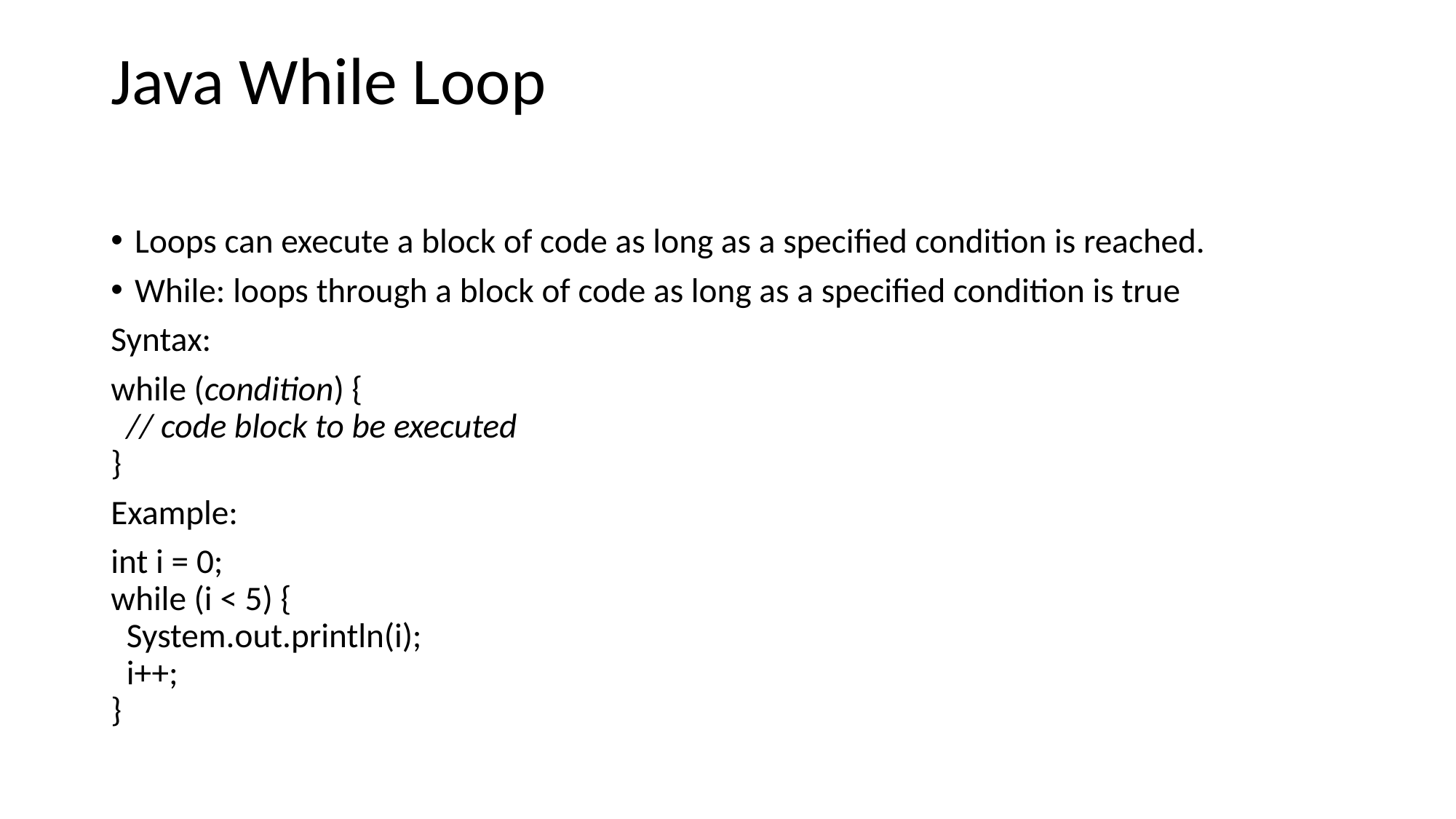

# Java While Loop
Loops can execute a block of code as long as a specified condition is reached.
While: loops through a block of code as long as a specified condition is true
Syntax:
while (condition) {
  // code block to be executed
}
Example:
int i = 0;
while (i < 5) {
  System.out.println(i);
  i++;
}